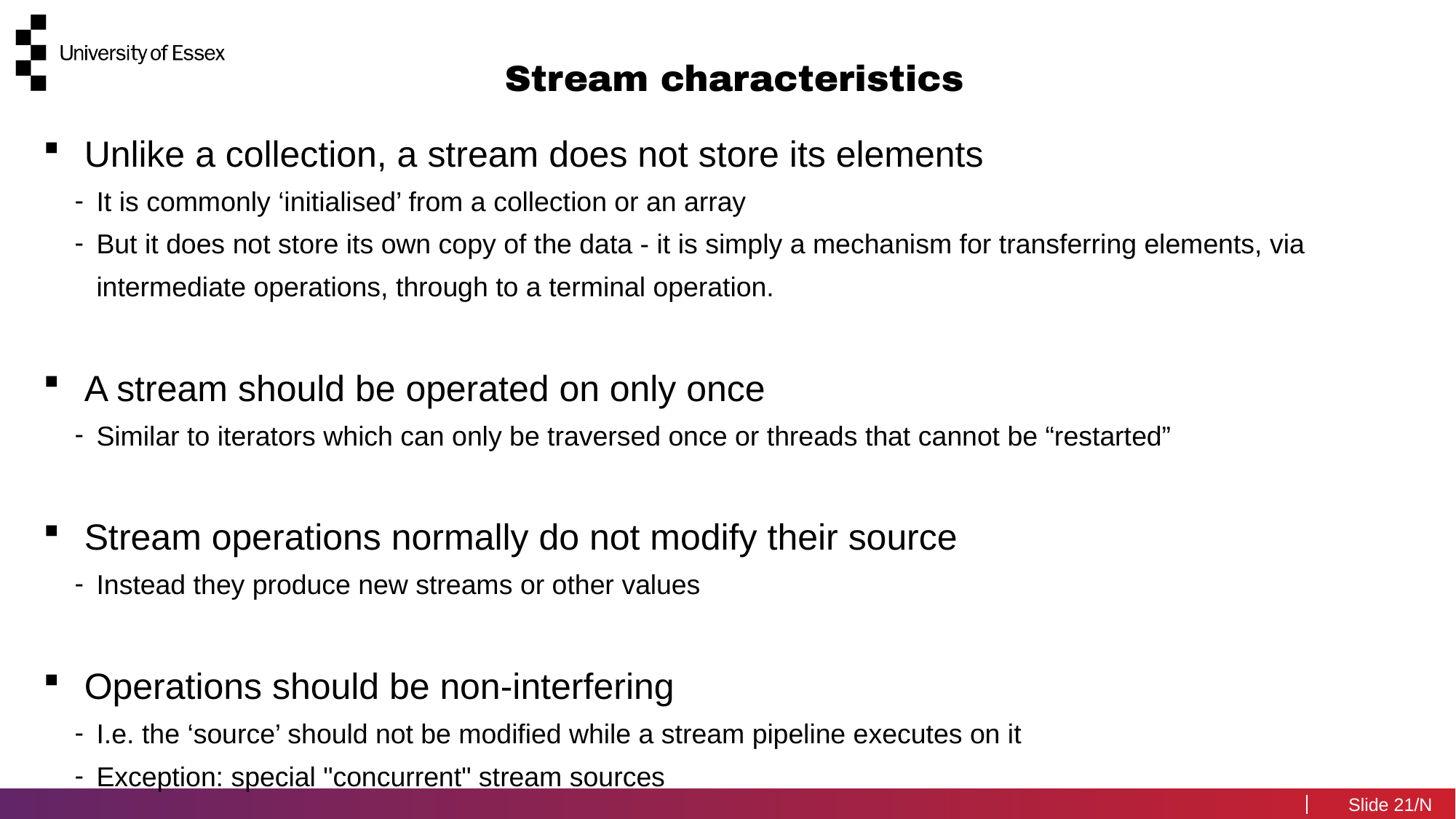

Stream characteristics
Unlike a collection, a stream does not store its elements
It is commonly ‘initialised’ from a collection or an array
But it does not store its own copy of the data - it is simply a mechanism for transferring elements, via intermediate operations, through to a terminal operation.

A stream should be operated on only once
Similar to iterators which can only be traversed once or threads that cannot be “restarted”

Stream operations normally do not modify their source
Instead they produce new streams or other values

Operations should be non-interfering
I.e. the ‘source’ should not be modified while a stream pipeline executes on it
Exception: special "concurrent" stream sources
21/N